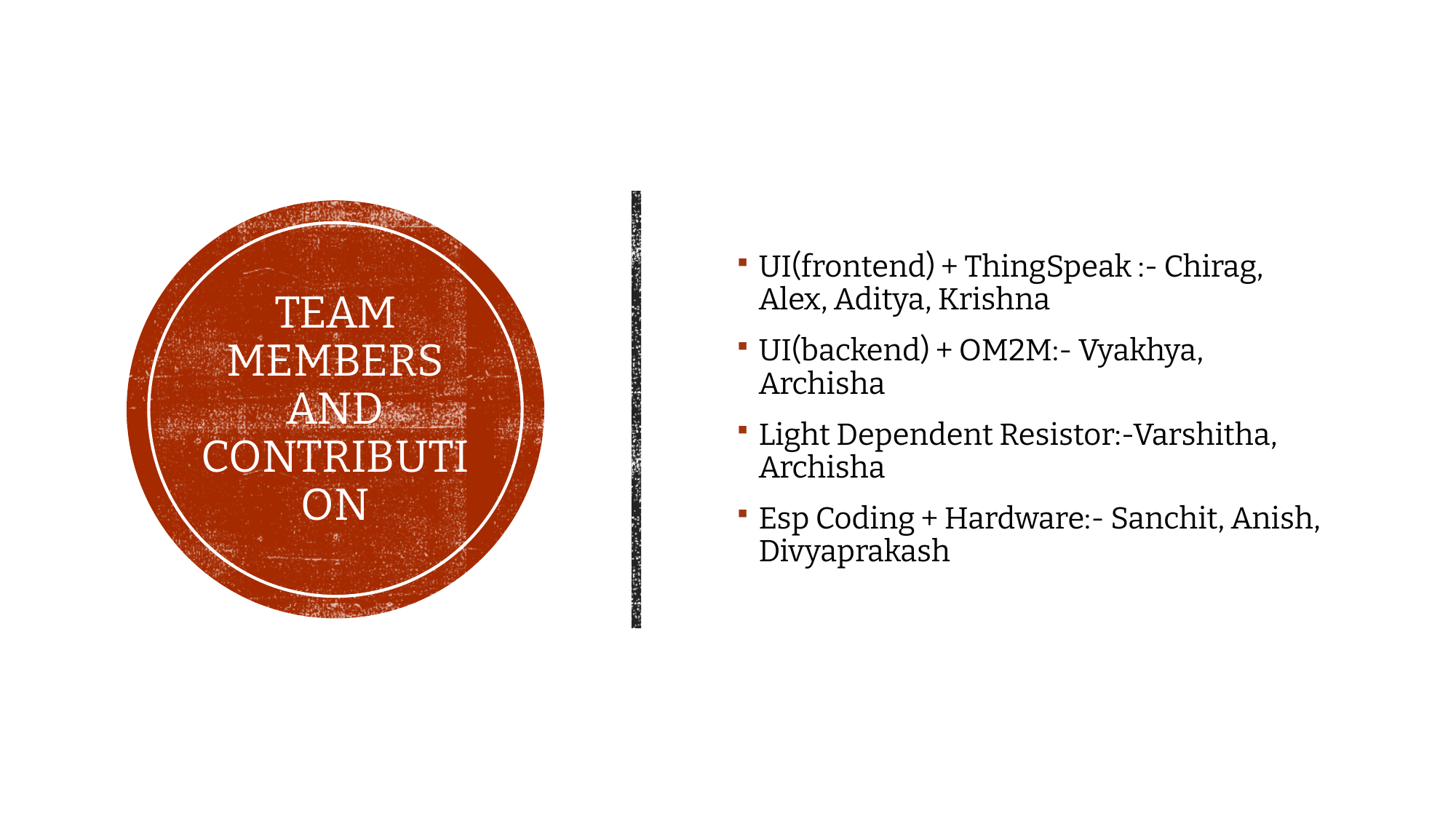

UI(frontend) + ThingSpeak :- Chirag, Alex, Aditya, Krishna
UI(backend) + OM2M:- Vyakhya, Archisha
Light Dependent Resistor:-Varshitha, Archisha
Esp Coding + Hardware:- Sanchit, Anish, Divyaprakash

# Team Members and Contribution